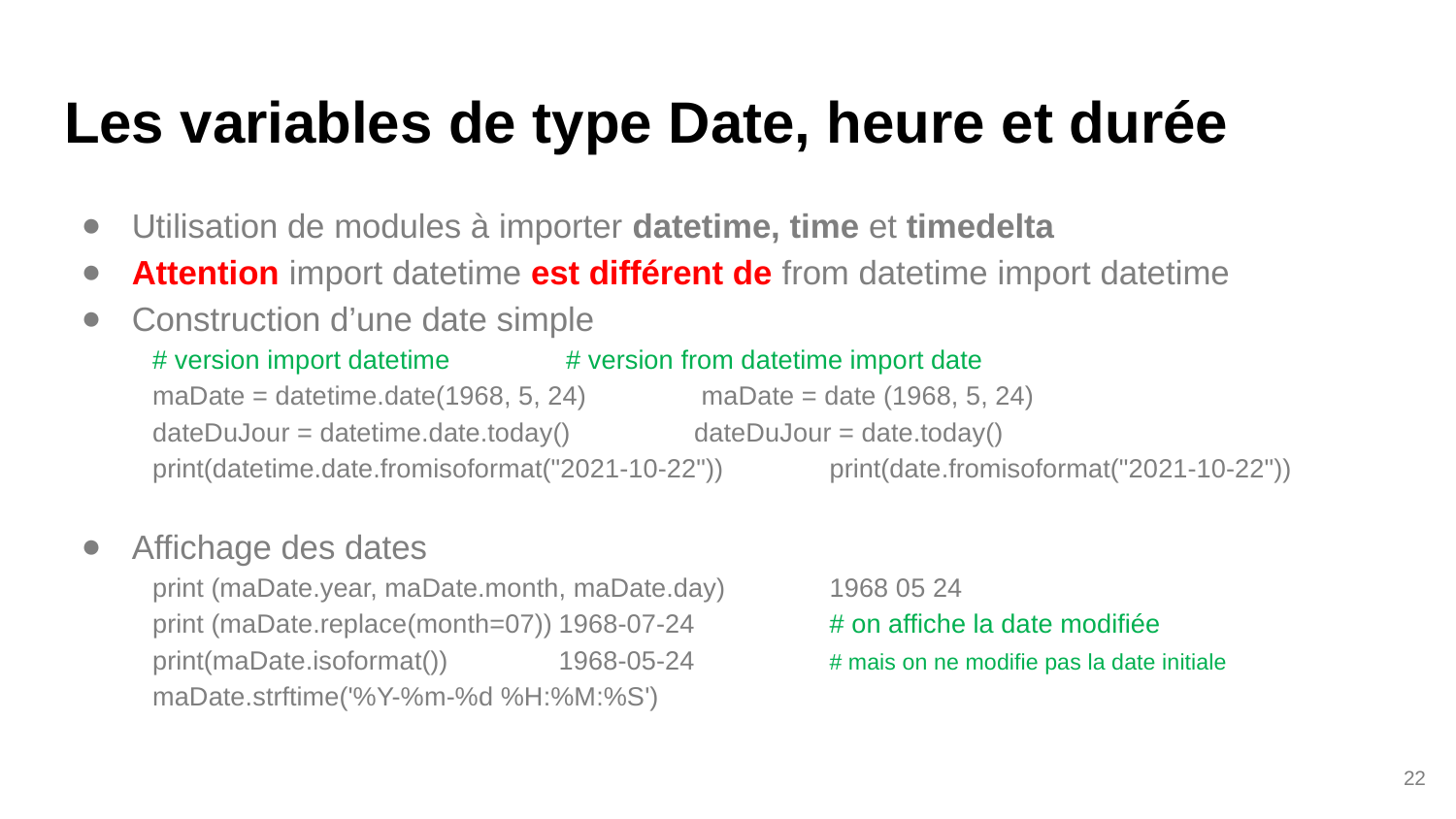

# Les variables de type Date, heure et durée
Utilisation de modules à importer datetime, time et timedelta
Attention import datetime est différent de from datetime import datetime
Construction d’une date simple
# version import datetime			 # version from datetime import date
maDate = datetime.date(1968, 5, 24) 		 maDate = date (1968, 5, 24)
dateDuJour = datetime.date.today()		dateDuJour = date.today()
print(datetime.date.fromisoformat("2021-10-22"))	print(date.fromisoformat("2021-10-22"))

Affichage des dates
print (maDate.year, maDate.month, maDate.day)	1968 05 24
print (maDate.replace(month=07))		1968-07-24 	# on affiche la date modifiée
print(maDate.isoformat())			1968-05-24 	# mais on ne modifie pas la date initiale
maDate.strftime('%Y-%m-%d %H:%M:%S')

22